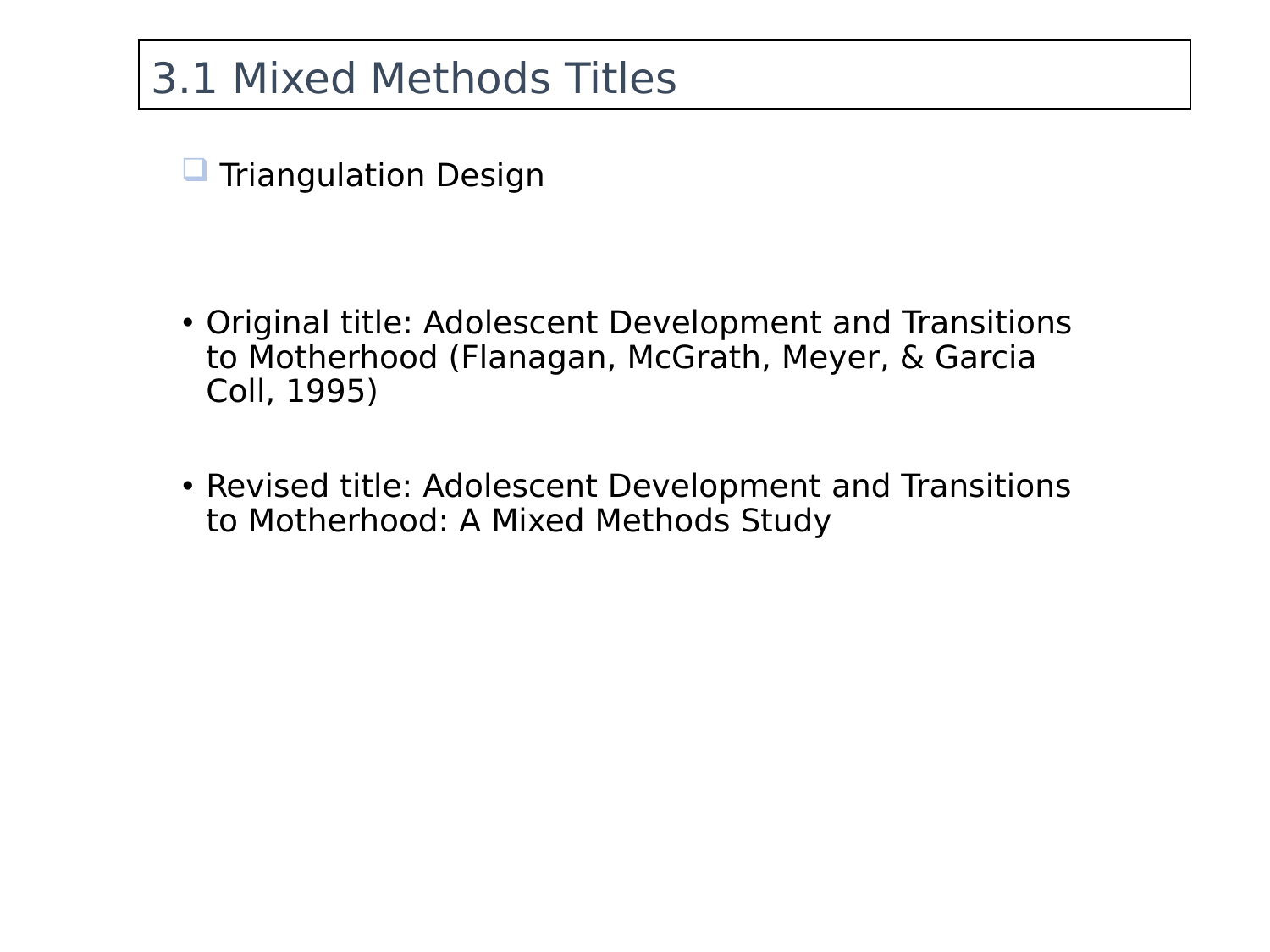

3.1 Mixed Methods Titles
 Triangulation Design
Original title: Adolescent Development and Transitions to Motherhood (Flanagan, McGrath, Meyer, & Garcia Coll, 1995)

Revised title: Adolescent Development and Transitions to Motherhood: A Mixed Methods Study